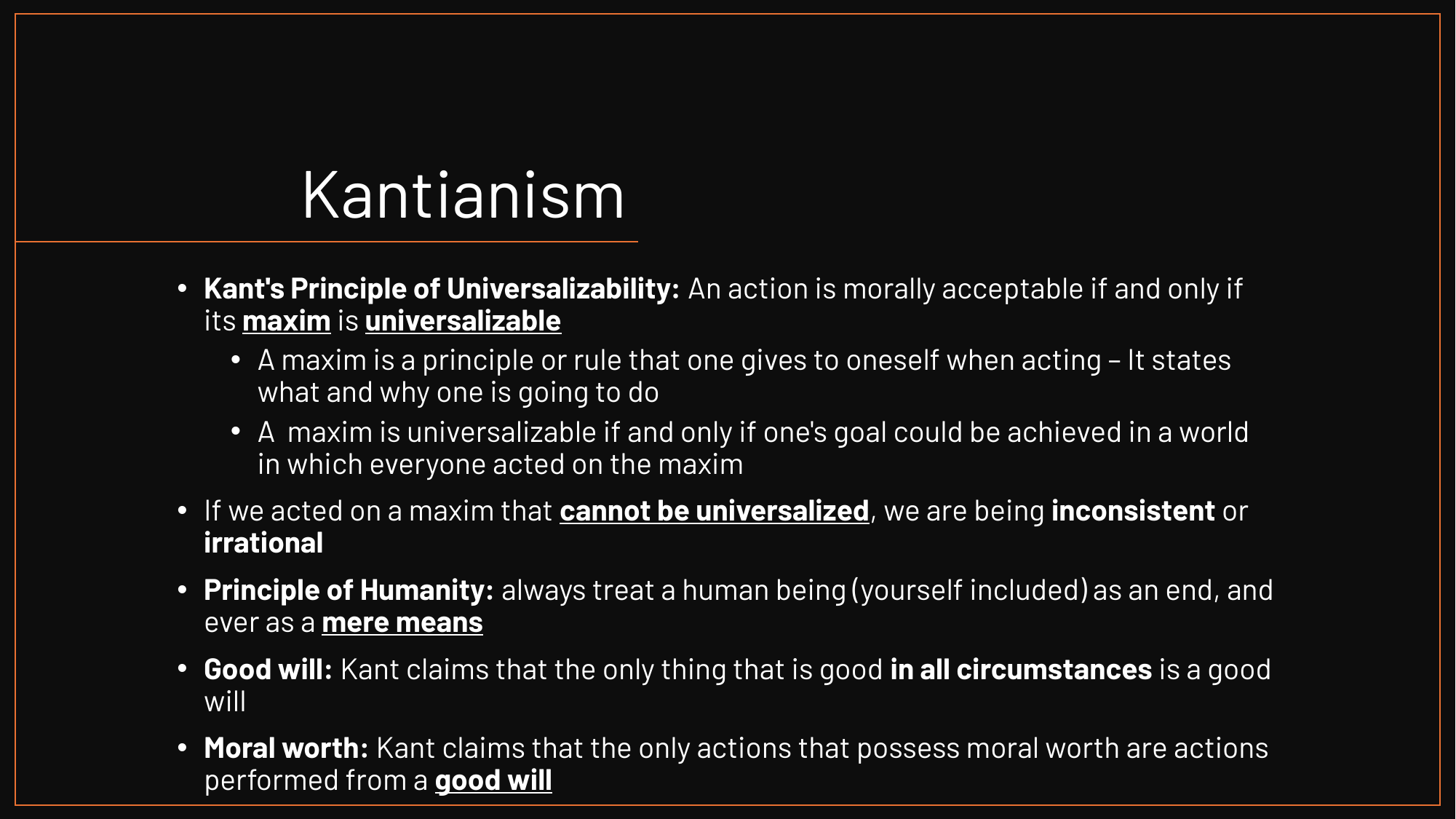

# Kantianism
Kant's Principle of Universalizability: An action is morally acceptable if and only if its maxim is universalizable
A maxim is a principle or rule that one gives to oneself when acting – It states what and why one is going to do
A  maxim is universalizable if and only if one's goal could be achieved in a world in which everyone acted on the maxim
If we acted on a maxim that cannot be universalized, we are being inconsistent or irrational
Principle of Humanity: always treat a human being (yourself included) as an end, and ever as a mere means
Good will: Kant claims that the only thing that is good in all circumstances is a good will
Moral worth: Kant claims that the only actions that possess moral worth are actions performed from a good will